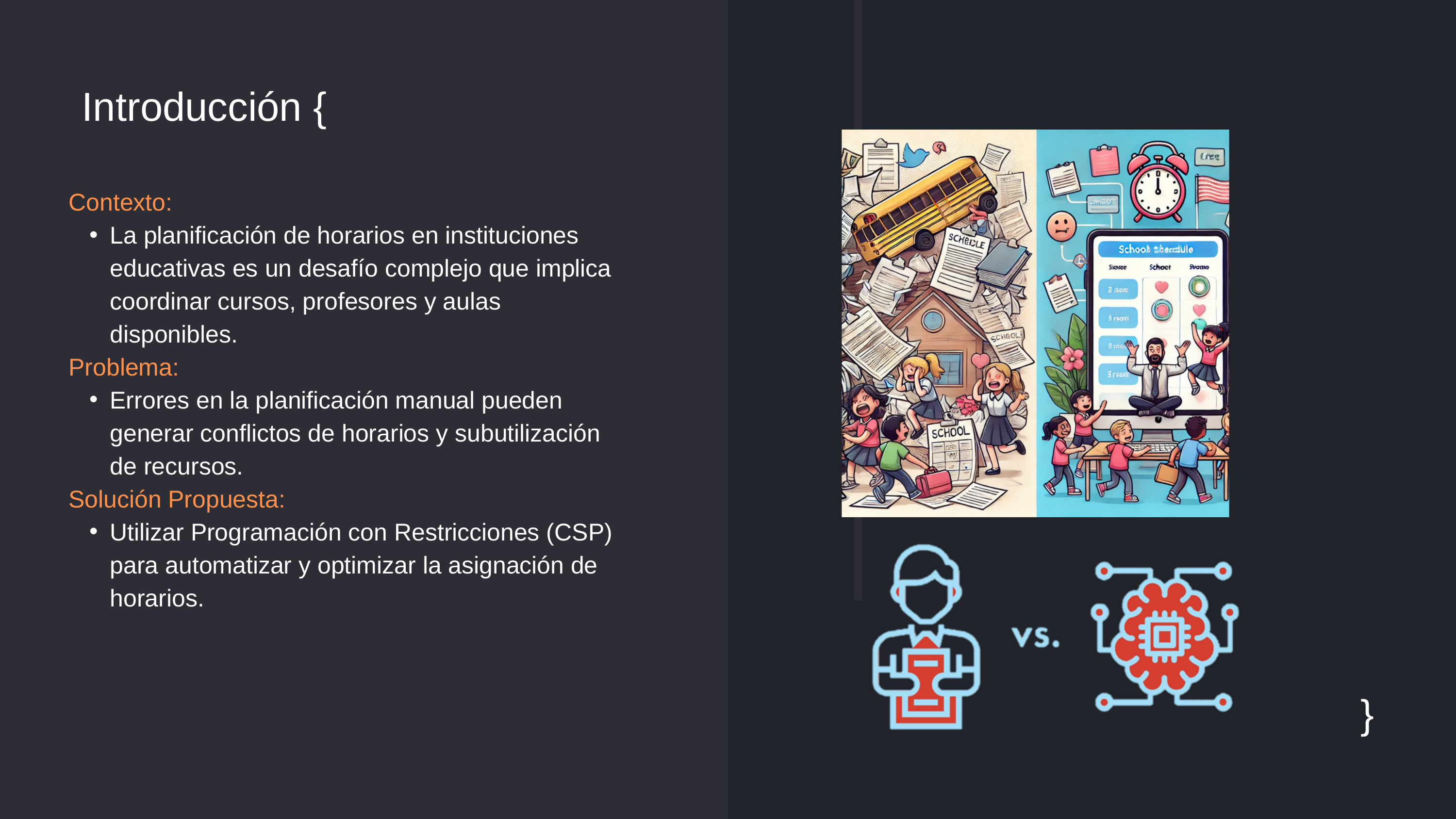

Introducción {

Contexto:
La planificación de horarios en instituciones educativas es un desafío complejo que implica coordinar cursos, profesores y aulas disponibles.
Problema:
Errores en la planificación manual pueden generar conflictos de horarios y subutilización de recursos.
Solución Propuesta:
Utilizar Programación con Restricciones (CSP) para automatizar y optimizar la asignación de horarios.

}